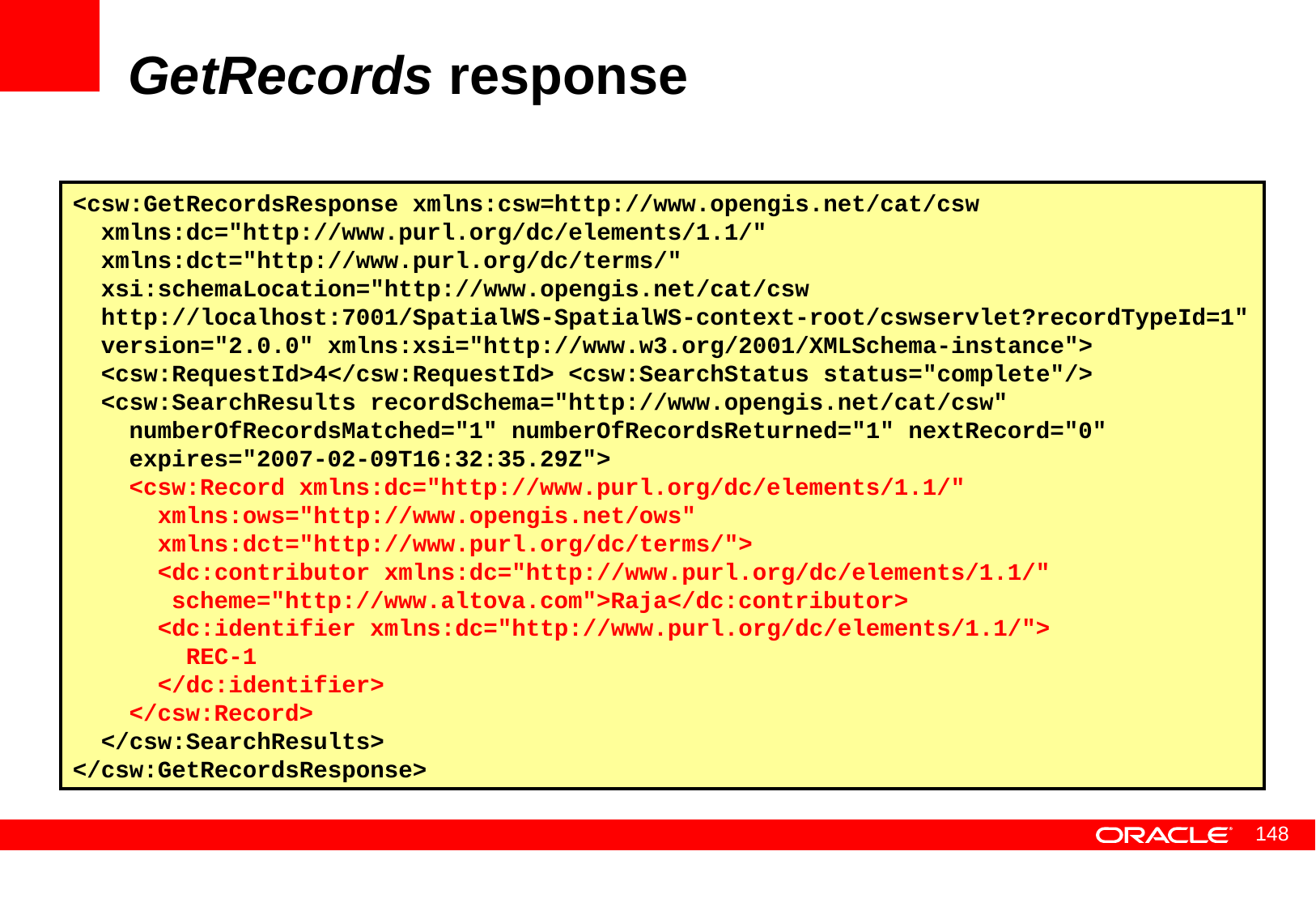

# GetRecords response
<csw:GetRecordsResponse xmlns:csw=http://www.opengis.net/cat/csw
  xmlns:dc="http://www.purl.org/dc/elements/1.1/"
  xmlns:dct="http://www.purl.org/dc/terms/"
  xsi:schemaLocation="http://www.opengis.net/cat/csw
  http://localhost:7001/SpatialWS-SpatialWS-context-root/cswservlet?recordTypeId=1"
  version="2.0.0" xmlns:xsi="http://www.w3.org/2001/XMLSchema-instance">
  <csw:RequestId>4</csw:RequestId> <csw:SearchStatus status="complete"/>
  <csw:SearchResults recordSchema="http://www.opengis.net/cat/csw"
    numberOfRecordsMatched="1" numberOfRecordsReturned="1" nextRecord="0"
    expires="2007-02-09T16:32:35.29Z">
    <csw:Record xmlns:dc="http://www.purl.org/dc/elements/1.1/"
      xmlns:ows="http://www.opengis.net/ows"
      xmlns:dct="http://www.purl.org/dc/terms/">
      <dc:contributor xmlns:dc="http://www.purl.org/dc/elements/1.1/"
       scheme="http://www.altova.com">Raja</dc:contributor>
      <dc:identifier xmlns:dc="http://www.purl.org/dc/elements/1.1/">
        REC-1
      </dc:identifier>
    </csw:Record>
  </csw:SearchResults>
</csw:GetRecordsResponse>